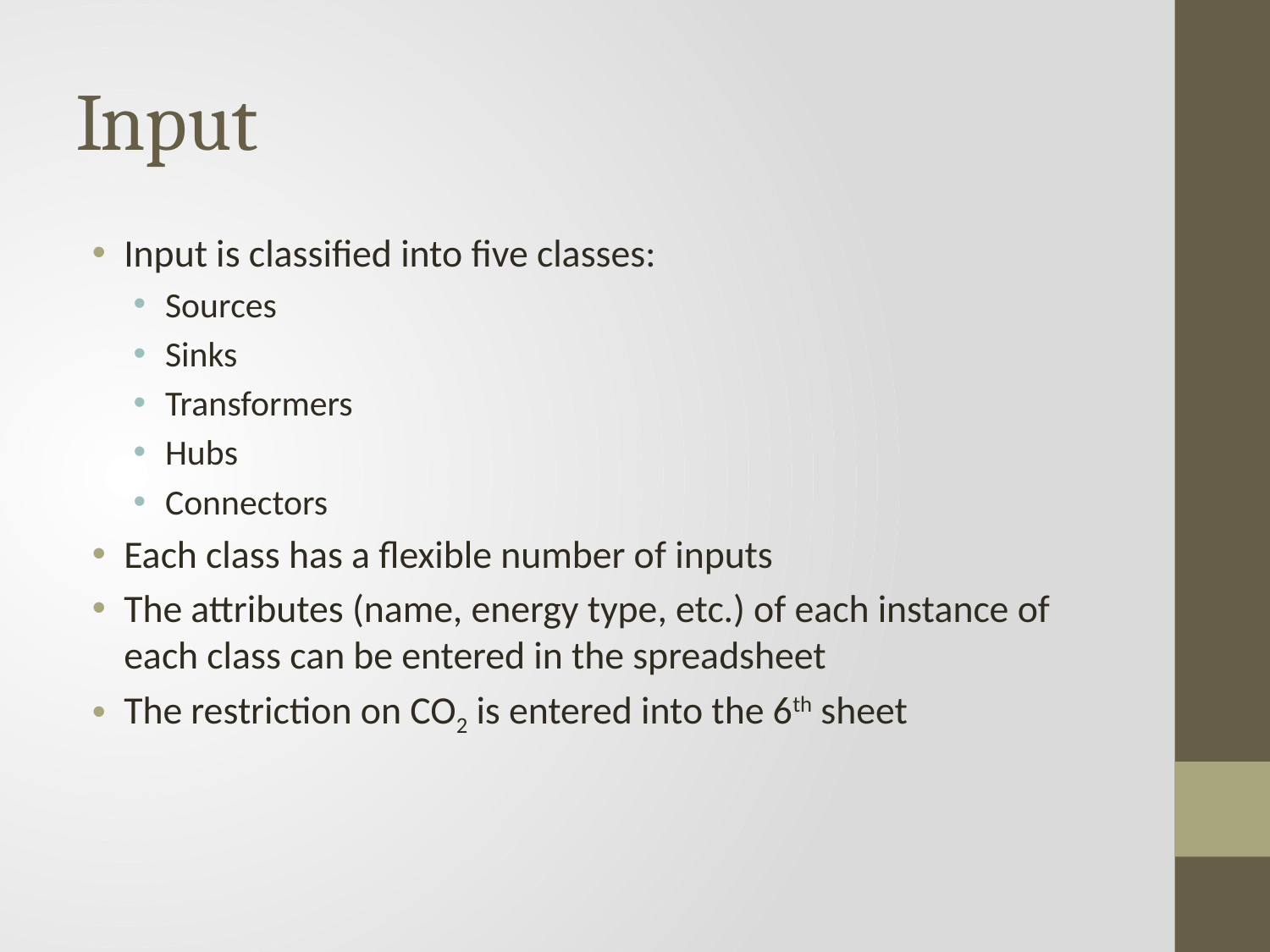

# Input
Input is classified into five classes:
Sources
Sinks
Transformers
Hubs
Connectors
Each class has a flexible number of inputs
The attributes (name, energy type, etc.) of each instance of each class can be entered in the spreadsheet
The restriction on CO2 is entered into the 6th sheet